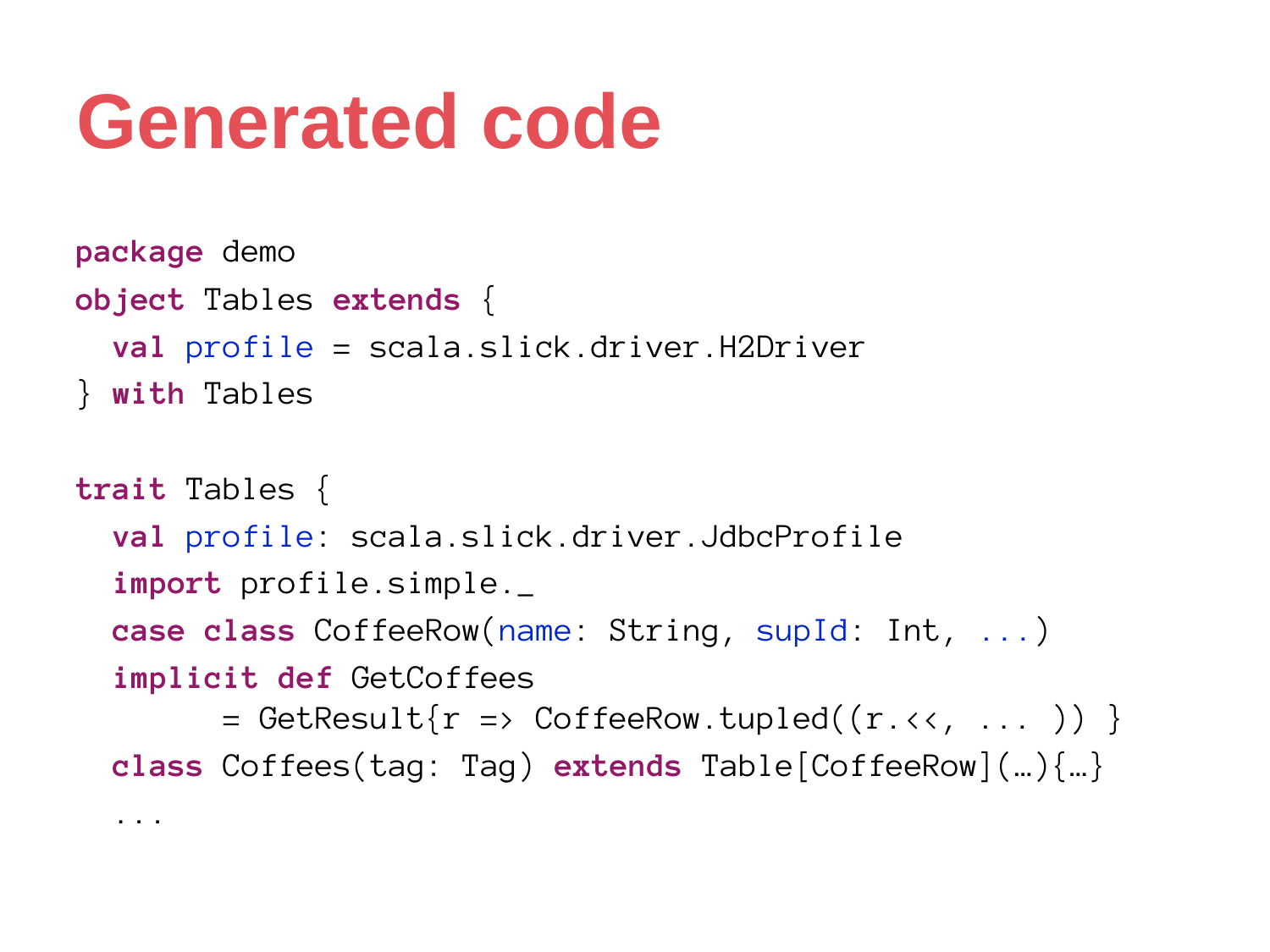

# Generated code
package demo
object Tables extends {
  val profile = scala.slick.driver.H2Driver
} with Tables

trait Tables {
  val profile: scala.slick.driver.JdbcProfile
  import profile.simple._
  case class CoffeeRow(name: String, supId: Int, ...)
  implicit def GetCoffees
        = GetResult{r => CoffeeRow.tupled((r.<<, ... )) }
  class Coffees(tag: Tag) extends Table[CoffeeRow](…){…}
  ...